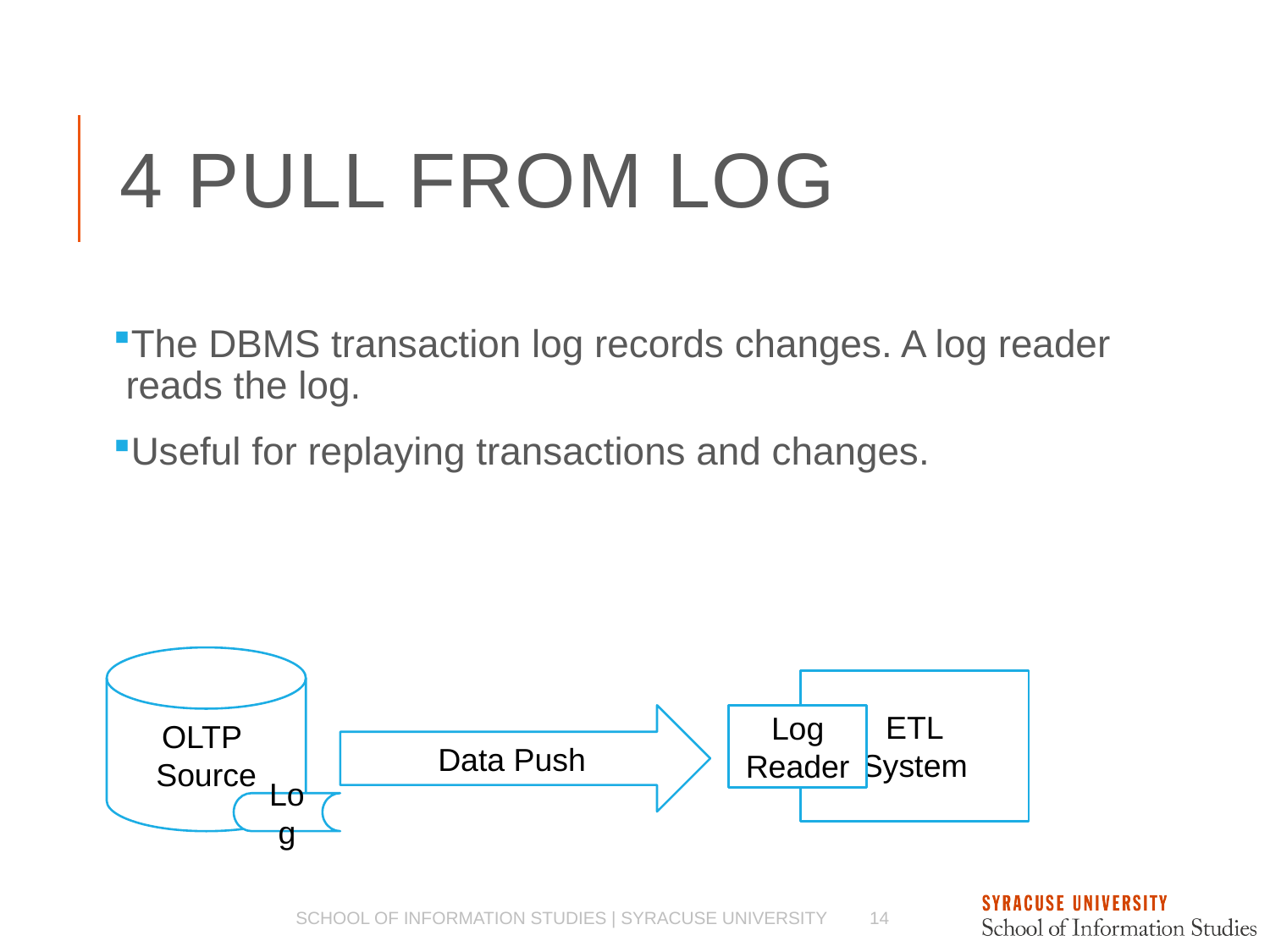

# 4 Pull from Log
The DBMS transaction log records changes. A log reader reads the log.
Useful for replaying transactions and changes.
OLTP
Source
ETL
System
Data Push
Log Reader
Log
School of Information Studies | Syracuse University
14